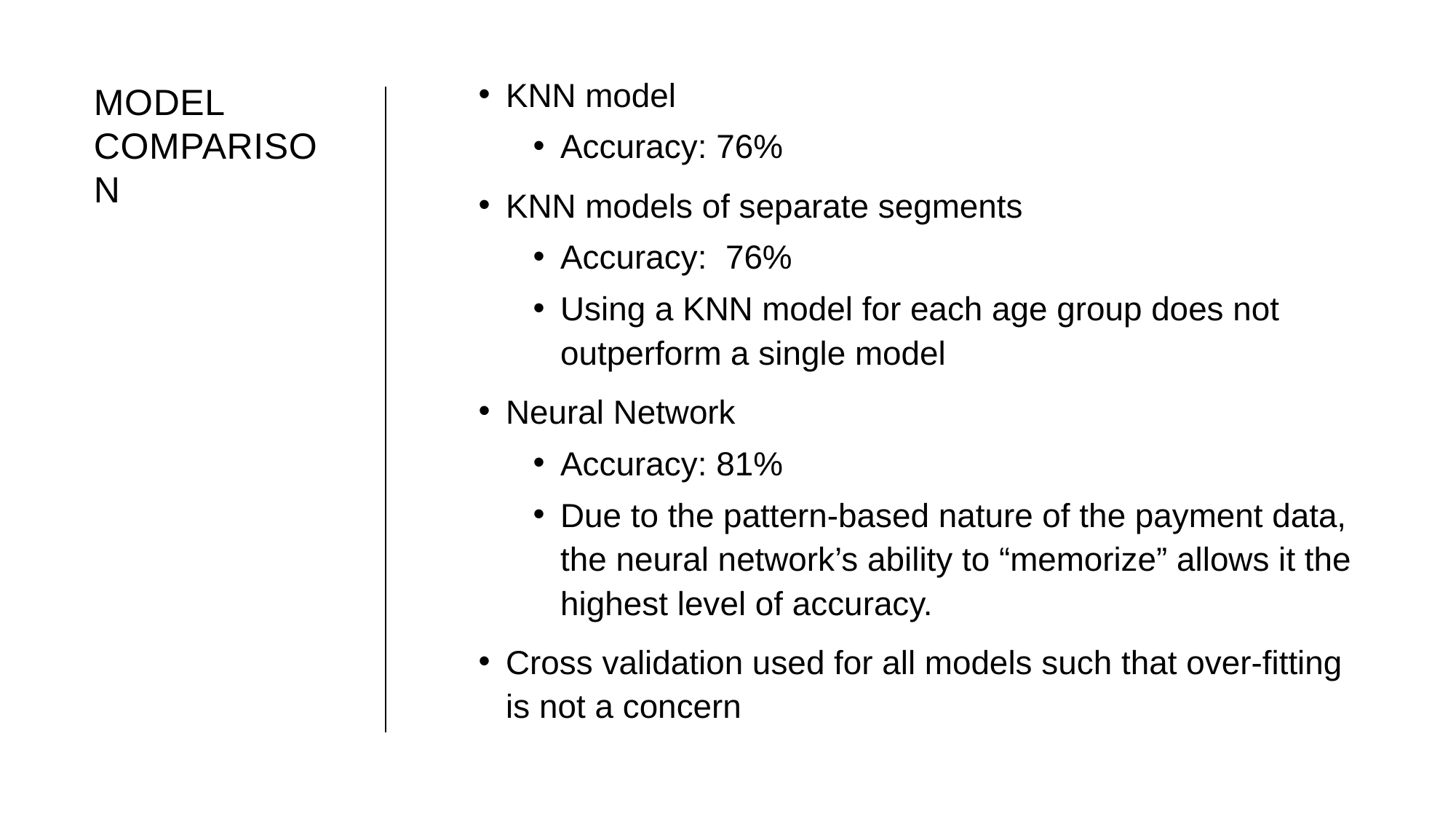

KNN model
Accuracy: 76%
KNN models of separate segments
Accuracy:  76%
Using a KNN model for each age group does not outperform a single model
Neural Network
Accuracy: 81%
Due to the pattern-based nature of the payment data, the neural network’s ability to “memorize” allows it the highest level of accuracy.
Cross validation used for all models such that over-fitting is not a concern

# Model comparison